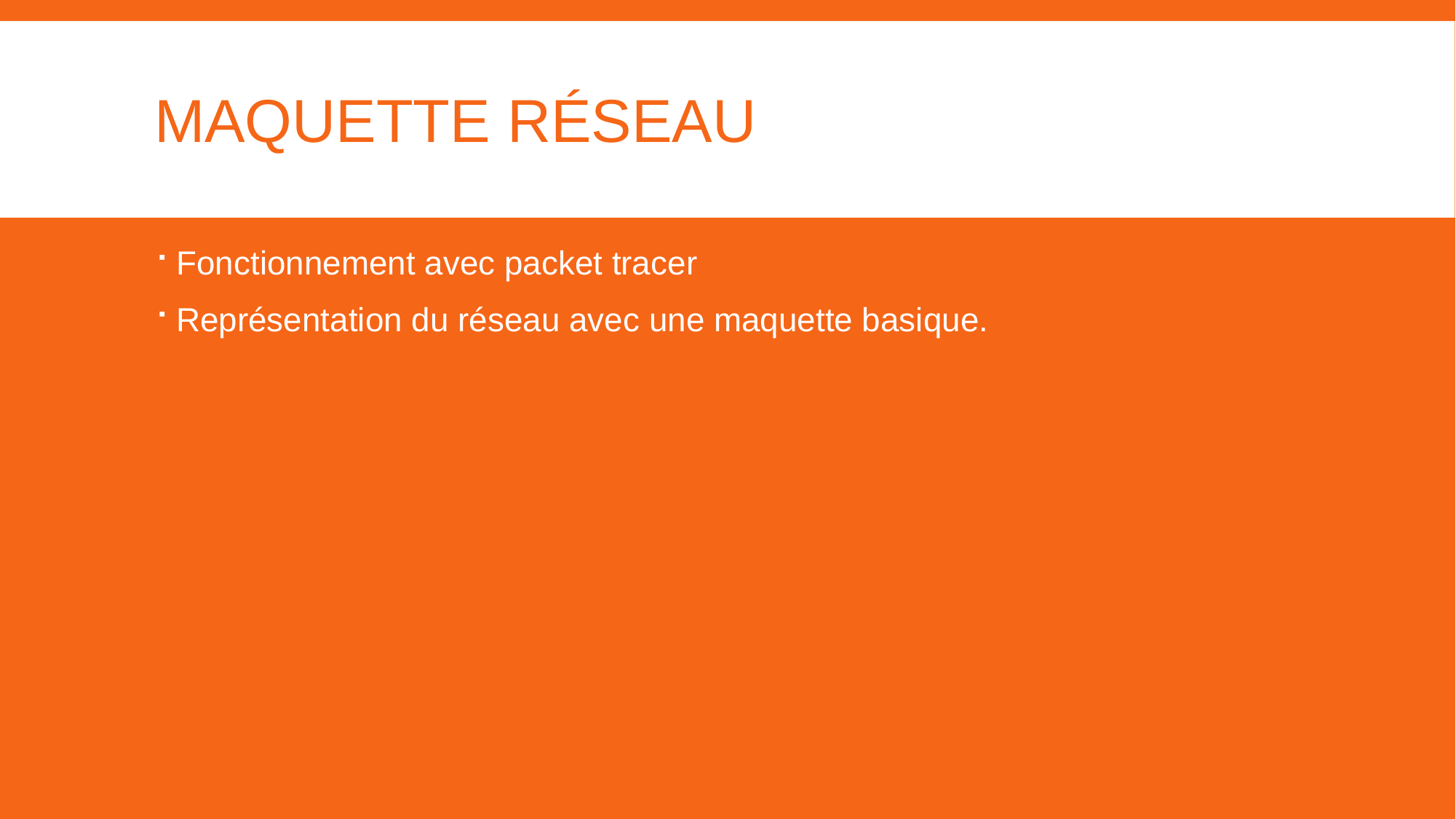

# Maquette réseau
Fonctionnement avec packet tracer
Représentation du réseau avec une maquette basique.